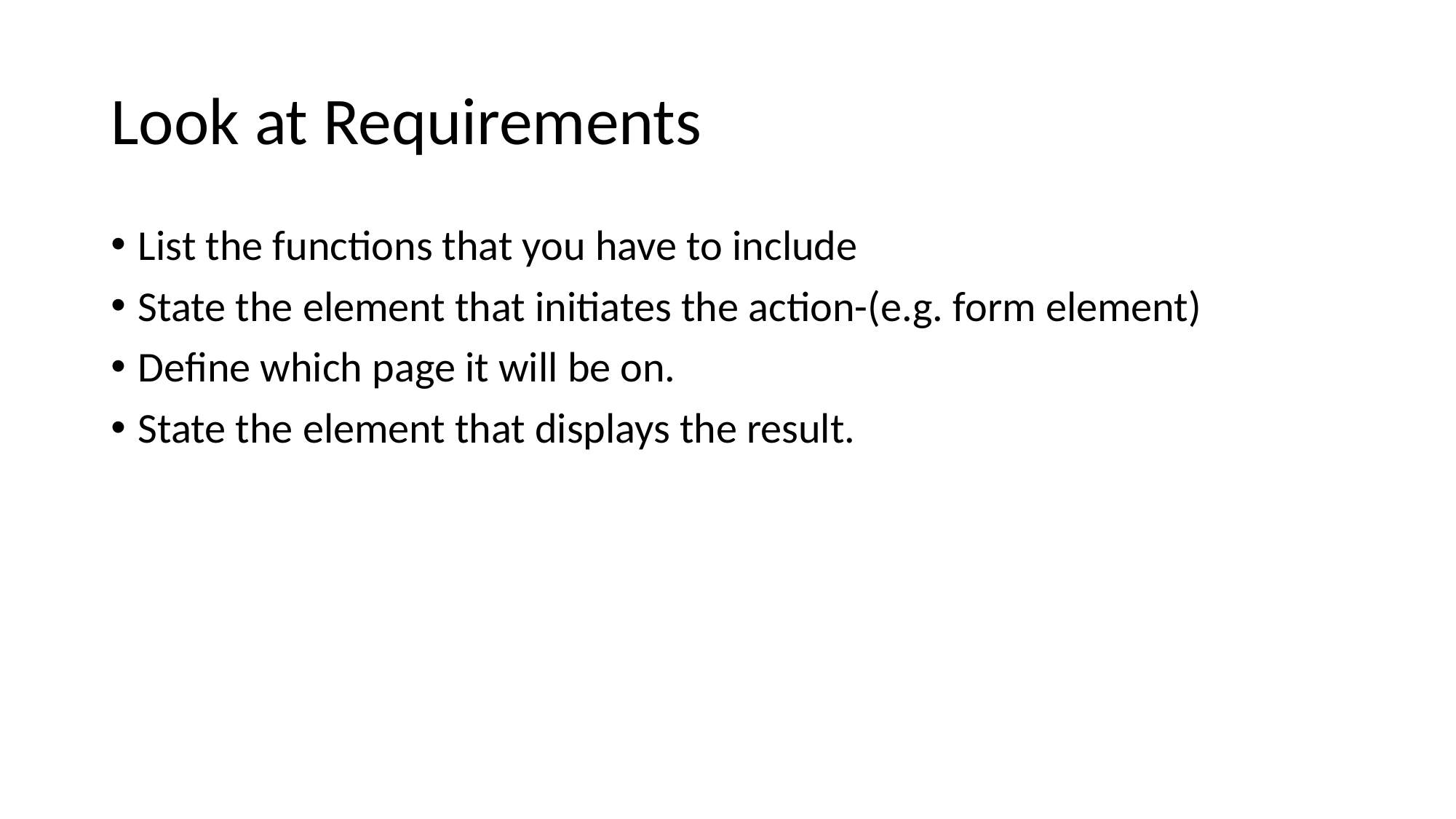

# Look at Requirements
List the functions that you have to include
State the element that initiates the action-(e.g. form element)
Define which page it will be on.
State the element that displays the result.